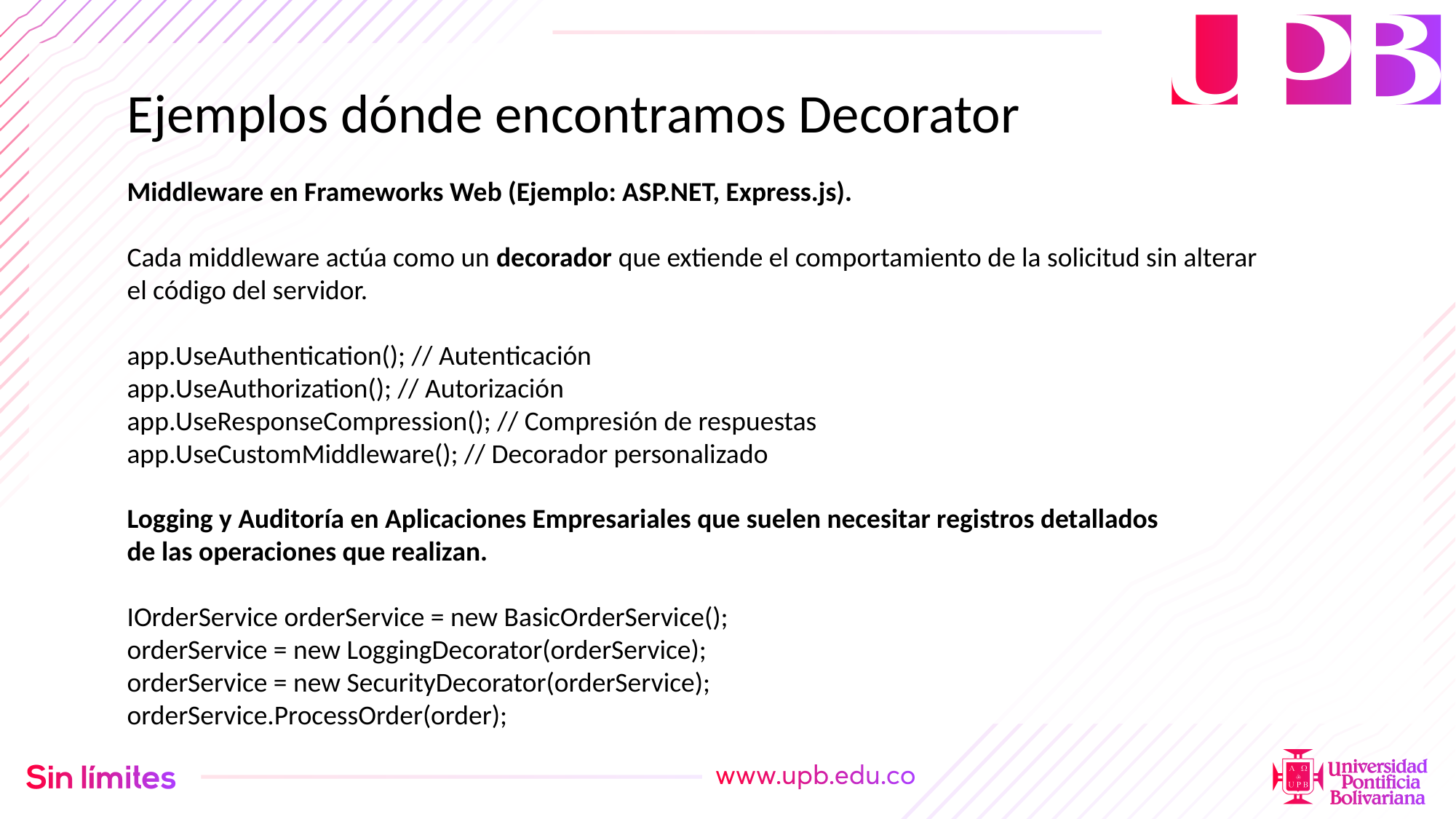

Ejemplos dónde encontramos Decorator
Middleware en Frameworks Web (Ejemplo: ASP.NET, Express.js).

Cada middleware actúa como un decorador que extiende el comportamiento de la solicitud sin alterar el código del servidor.

app.UseAuthentication(); // Autenticación
app.UseAuthorization(); // Autorización
app.UseResponseCompression(); // Compresión de respuestas
app.UseCustomMiddleware(); // Decorador personalizado
Logging y Auditoría en Aplicaciones Empresariales que suelen necesitar registros detallados de las operaciones que realizan.

IOrderService orderService = new BasicOrderService();
orderService = new LoggingDecorator(orderService);
orderService = new SecurityDecorator(orderService);
orderService.ProcessOrder(order);